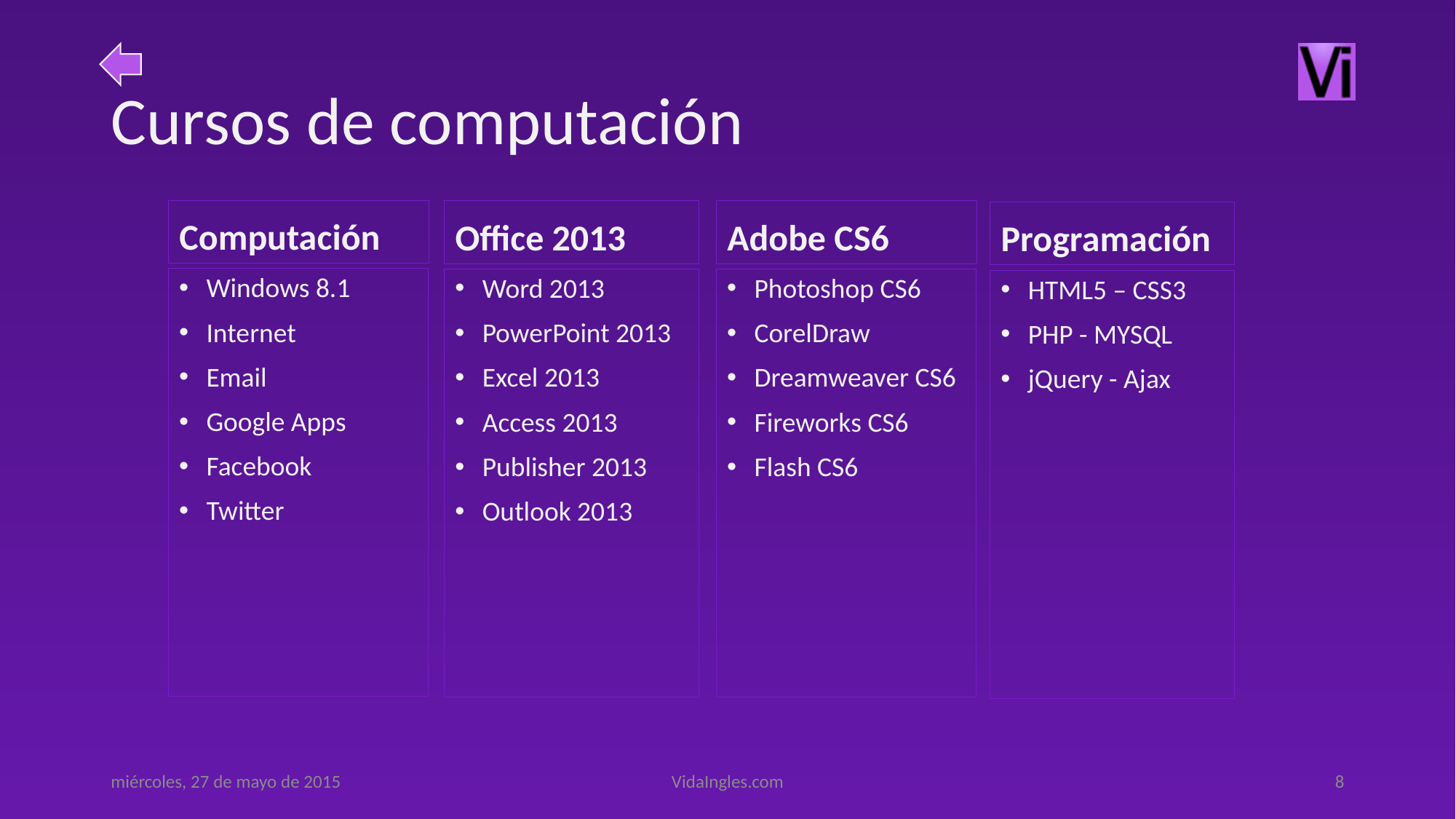

# Cursos de computación
Computación
Office 2013
Adobe CS6
Programación
Windows 8.1
Internet
Email
Google Apps
Facebook
Twitter

Word 2013
PowerPoint 2013
Excel 2013
Access 2013
Publisher 2013
Outlook 2013
Photoshop CS6
CorelDraw
Dreamweaver CS6
Fireworks CS6
Flash CS6

HTML5 – CSS3
PHP - MYSQL
jQuery - Ajax

miércoles, 27 de mayo de 2015
VidaIngles.com
8